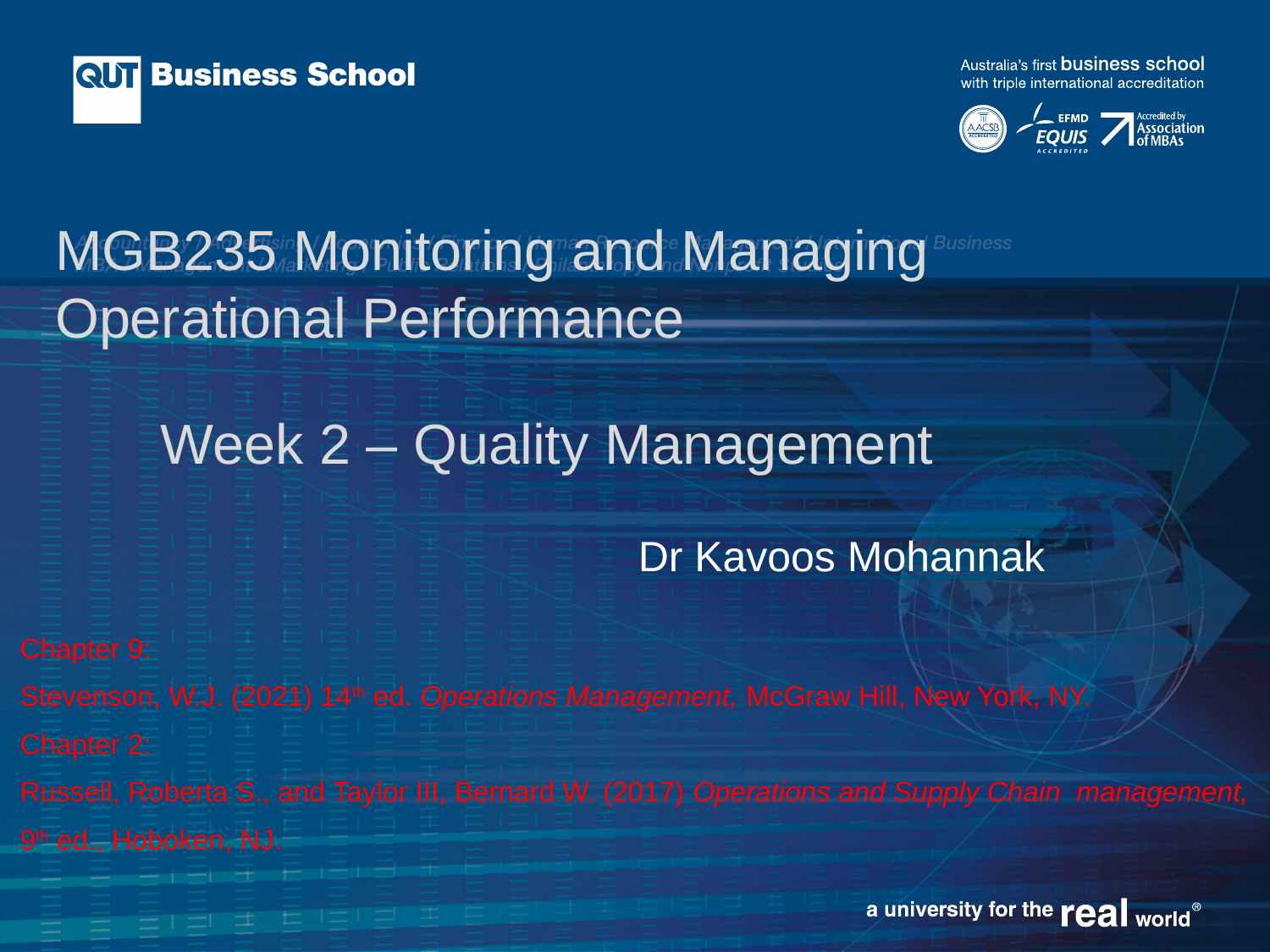

# MGB235 Monitoring and Managing Operational Performance
Week 2 – Quality Management

Dr Kavoos Mohannak
Chapter 9:
Stevenson, W.J. (2021) 14th ed. Operations Management, McGraw Hill, New York, NY.
Chapter 2:
Russell, Roberta S., and Taylor III, Bernard W. (2017) Operations and Supply Chain  management,
9th ed., Hoboken, NJ.